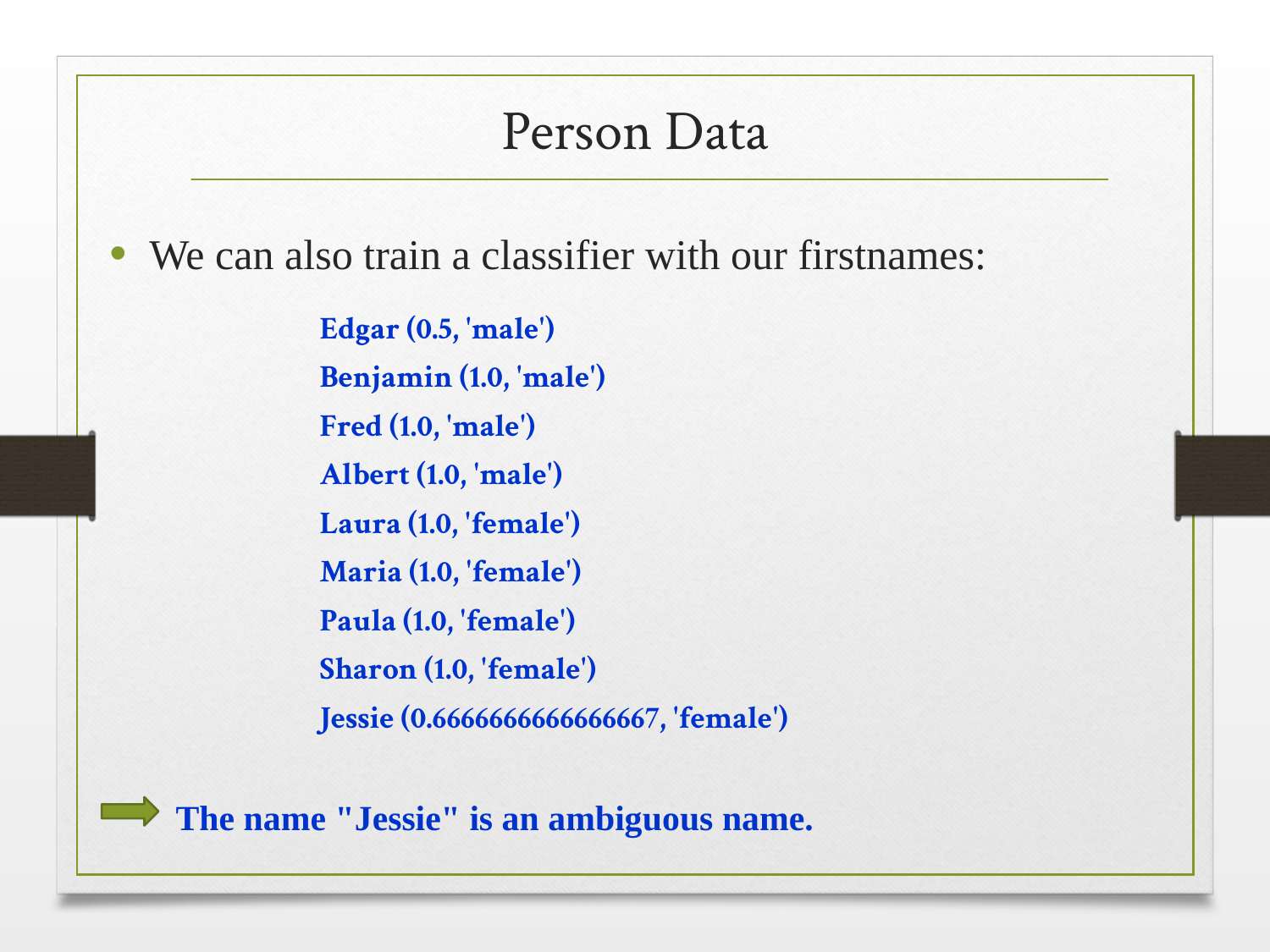

# Person Data
We can also train a classifier with our firstnames:
Edgar (0.5, 'male')
Benjamin (1.0, 'male')
Fred (1.0, 'male')
Albert (1.0, 'male')
Laura (1.0, 'female')
Maria (1.0, 'female')
Paula (1.0, 'female')
Sharon (1.0, 'female')
Jessie (0.6666666666666667, 'female')
The name "Jessie" is an ambiguous name.